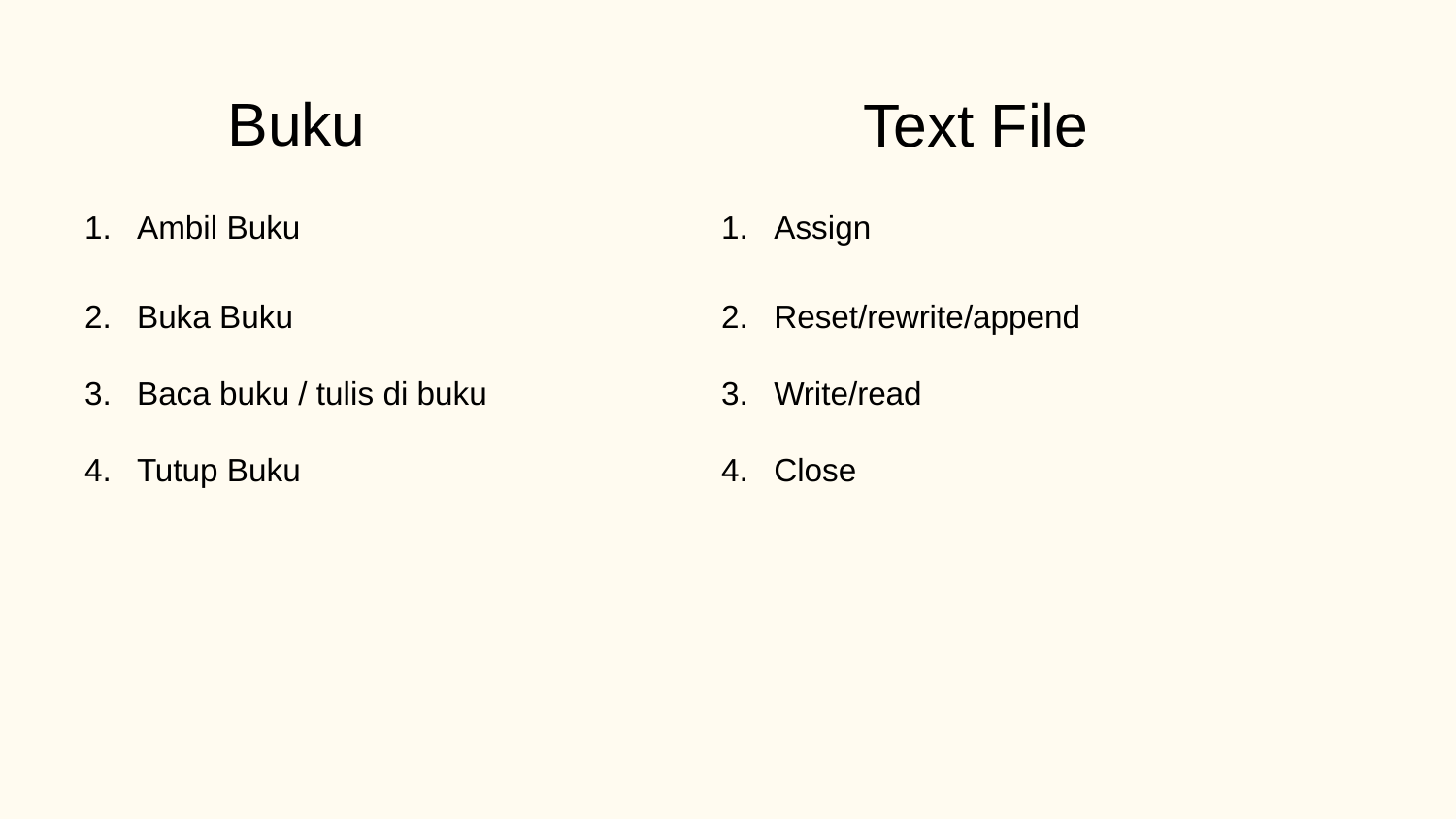

# Buku
Text File
Ambil Buku

Buka Buku
Baca buku / tulis di buku
Tutup Buku

Assign

Reset/rewrite/append
Write/read
Close